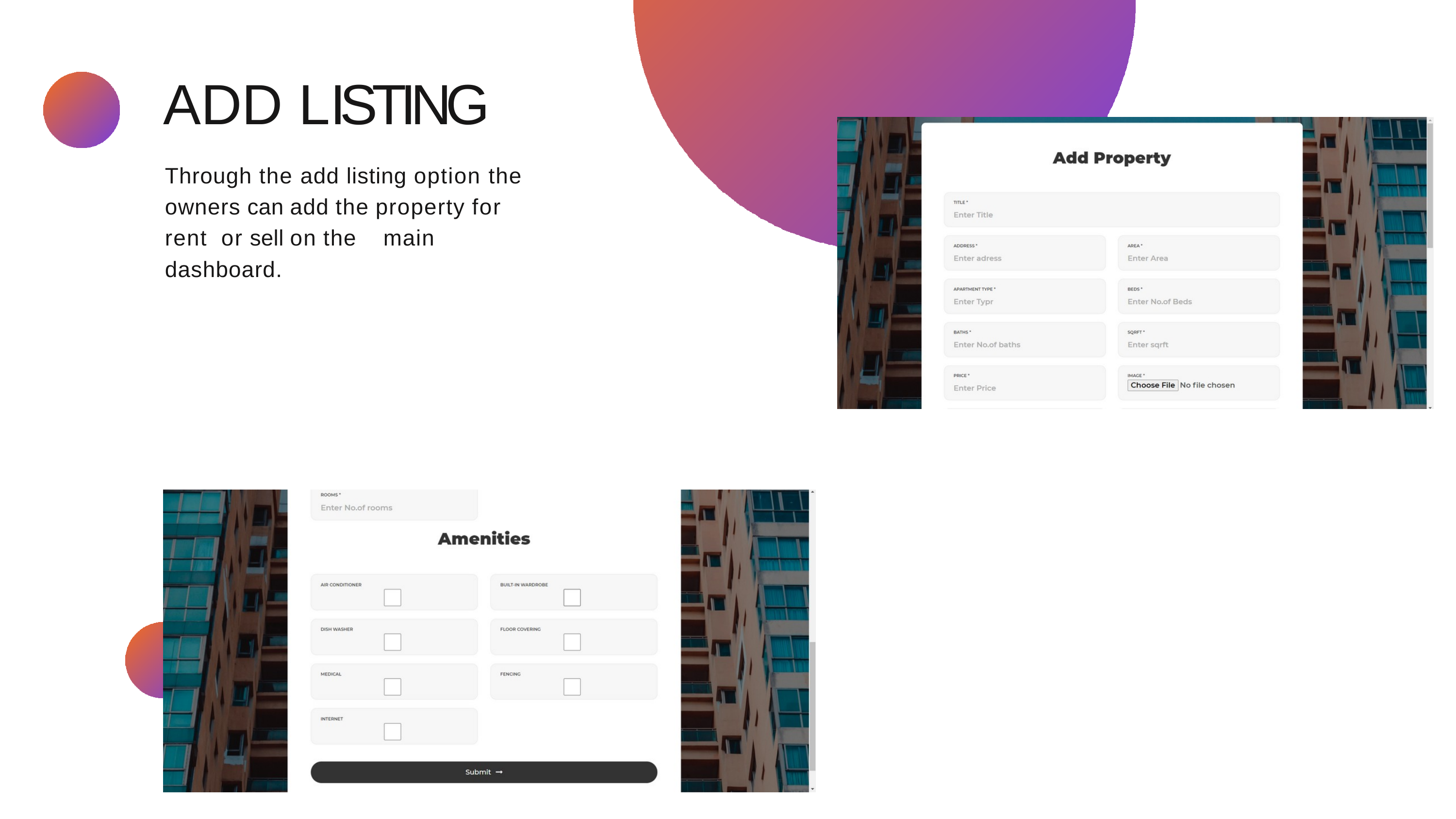

ADD LISTING
Through the add listing option the  owners can add the property for rent  or sell on the	main dashboard.